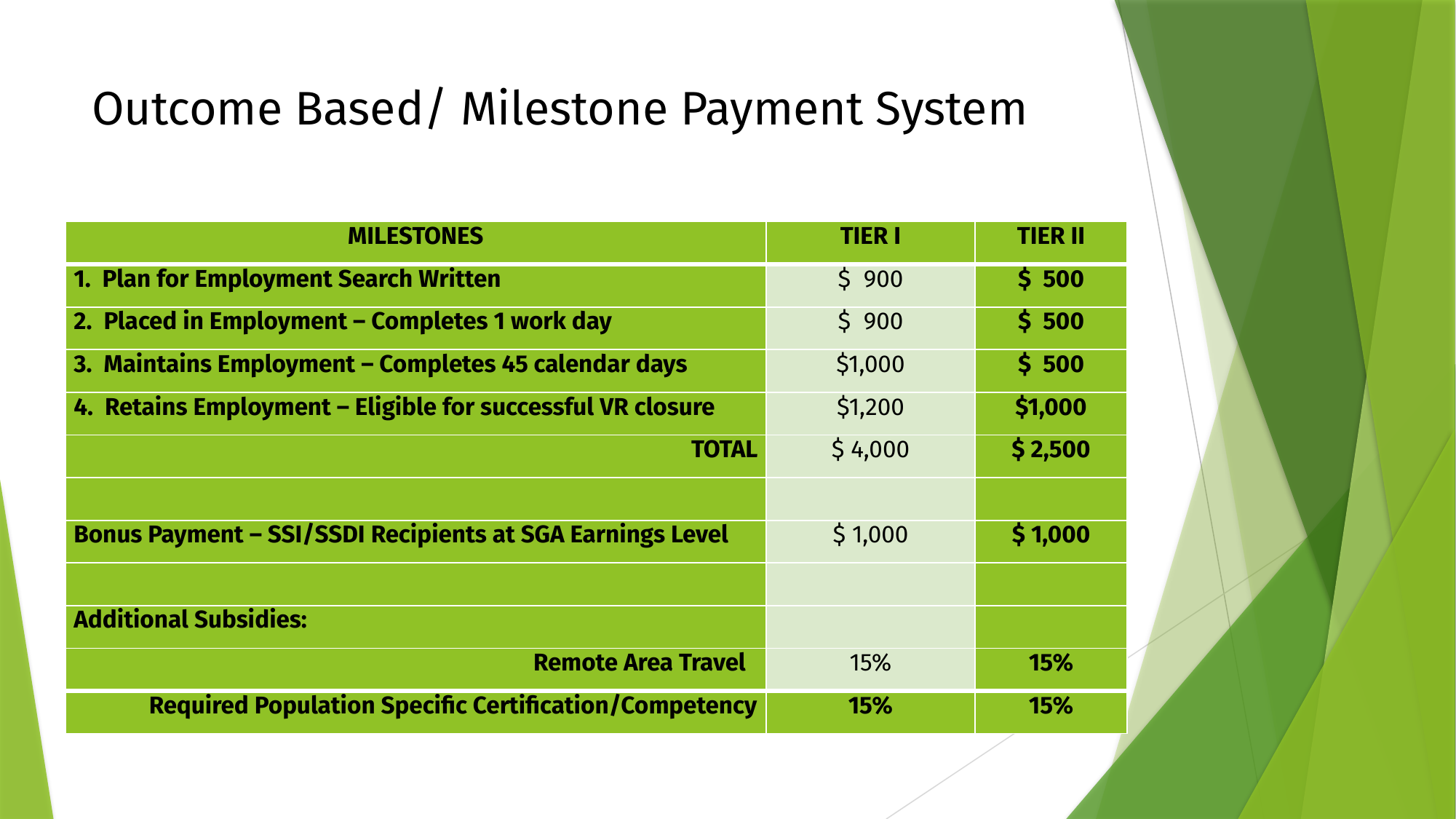

# Outcome Based/ Milestone Payment System
| MILESTONES | TIER I | TIER II |
| --- | --- | --- |
| 1. Plan for Employment Search Written | $ 900 | $ 500 |
| 2. Placed in Employment – Completes 1 work day | $ 900 | $ 500 |
| 3. Maintains Employment – Completes 45 calendar days | $1,000 | $ 500 |
| 4. Retains Employment – Eligible for successful VR closure | $1,200 | $1,000 |
| TOTAL | $ 4,000 | $ 2,500 |
|  |  |  |
| Bonus Payment – SSI/SSDI Recipients at SGA Earnings Level | $ 1,000 | $ 1,000 |
|  |  |  |
| Additional Subsidies: |  |  |
| Remote Area Travel | 15% | 15% |
| Required Population Specific Certification/Competency | 15% | 15% |